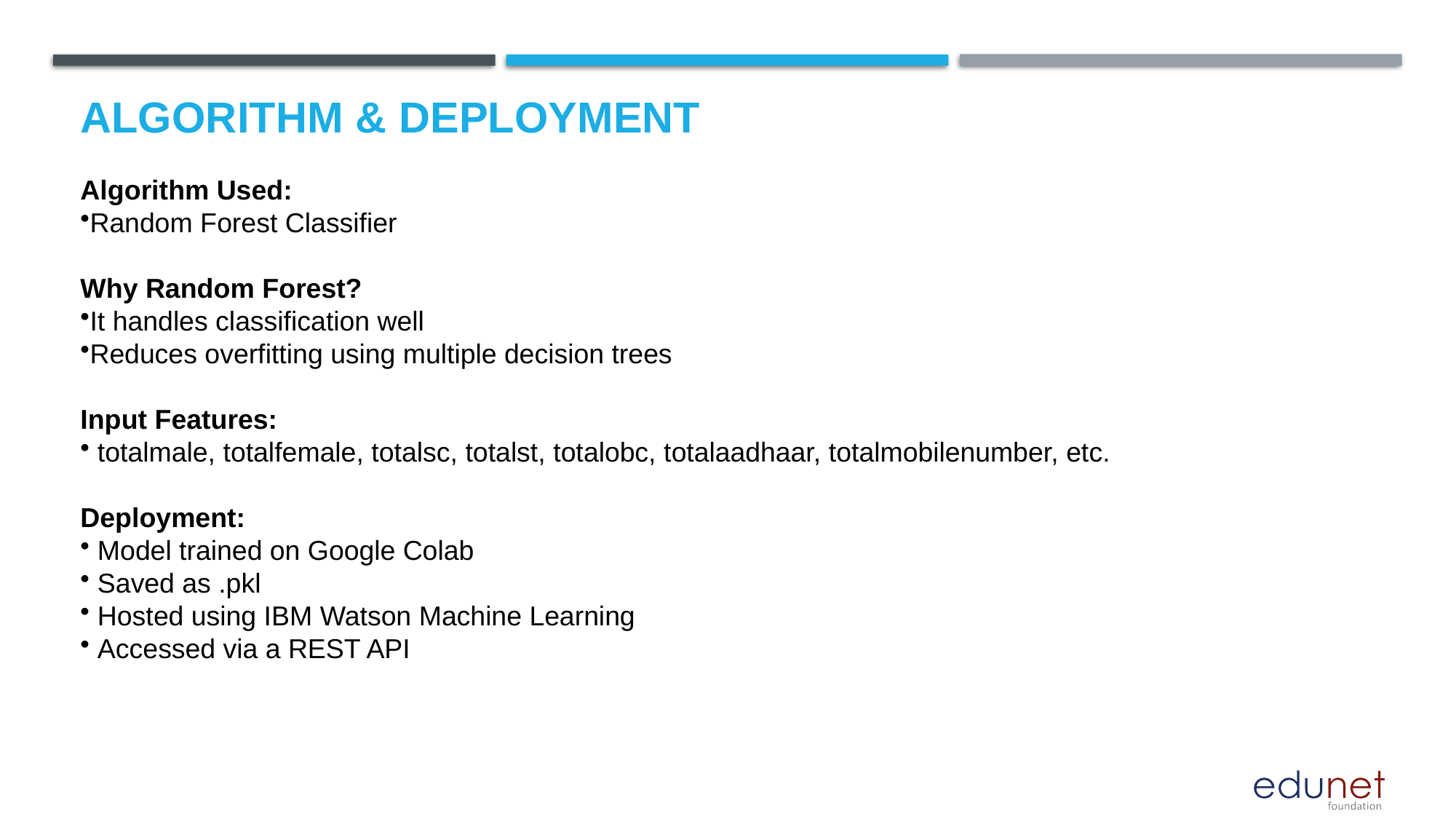

# Algorithm & Deployment
Algorithm Used:
Random Forest Classifier

Why Random Forest?
It handles classification well
Reduces overfitting using multiple decision trees

Input Features:
 totalmale, totalfemale, totalsc, totalst, totalobc, totalaadhaar, totalmobilenumber, etc.

Deployment:
 Model trained on Google Colab
 Saved as .pkl
 Hosted using IBM Watson Machine Learning
 Accessed via a REST API